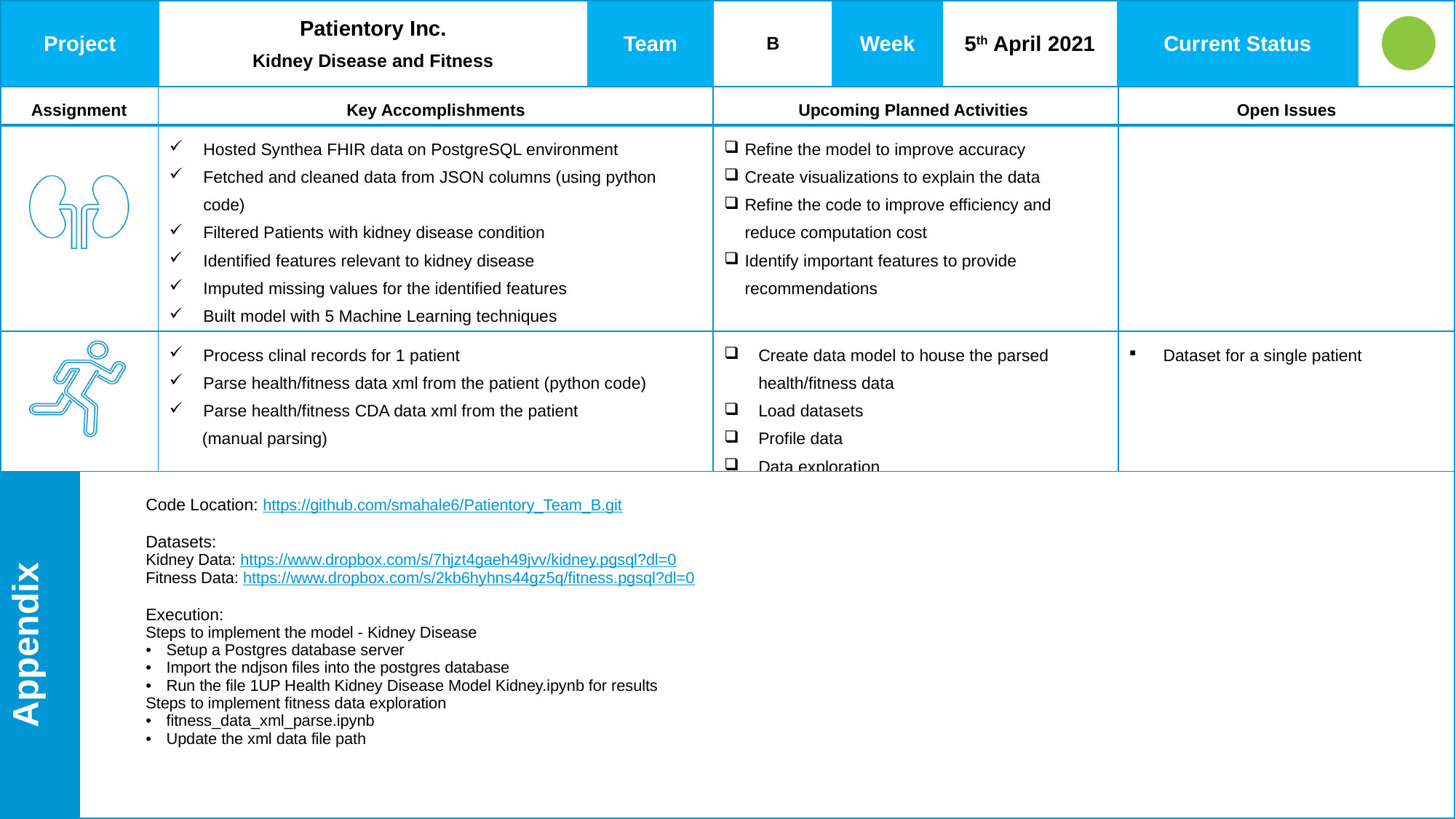

| Project | Patientory Inc. Kidney Disease and Fitness | Team | B | Week | 5th April 2021 | Current Status |  |
| --- | --- | --- | --- | --- | --- | --- | --- |

| Assignment | Key Accomplishments | Upcoming Planned Activities | Open Issues |
| --- | --- | --- | --- |
|  | Hosted Synthea FHIR data on PostgreSQL environment Fetched and cleaned data from JSON columns (using python code) Filtered Patients with kidney disease condition Identified features relevant to kidney disease Imputed missing values for the identified features Built model with 5 Machine Learning techniques | Refine the model to improve accuracy Create visualizations to explain the data Refine the code to improve efficiency and reduce computation cost Identify important features to provide recommendations |  |
|  | Process clinal records for 1 patient Parse health/fitness data xml from the patient (python code) Parse health/fitness CDA data xml from the patient (manual parsing) | Create data model to house the parsed health/fitness data Load datasets Profile data Data exploration | Dataset for a single patient |

| Appendix | Code Location: https://github.com/smahale6/Patientory\_Team\_B.git Datasets: Kidney Data: https://www.dropbox.com/s/7hjzt4gaeh49jvv/kidney.pgsql?dl=0 Fitness Data: https://www.dropbox.com/s/2kb6hyhns44gz5q/fitness.pgsql?dl=0 Execution: Steps to implement the model - Kidney Disease Setup a Postgres database server Import the ndjson files into the postgres database Run the file 1UP Health Kidney Disease Model Kidney.ipynb for results Steps to implement fitness data exploration fitness\_data\_xml\_parse.ipynb Update the xml data file path |
| --- | --- |